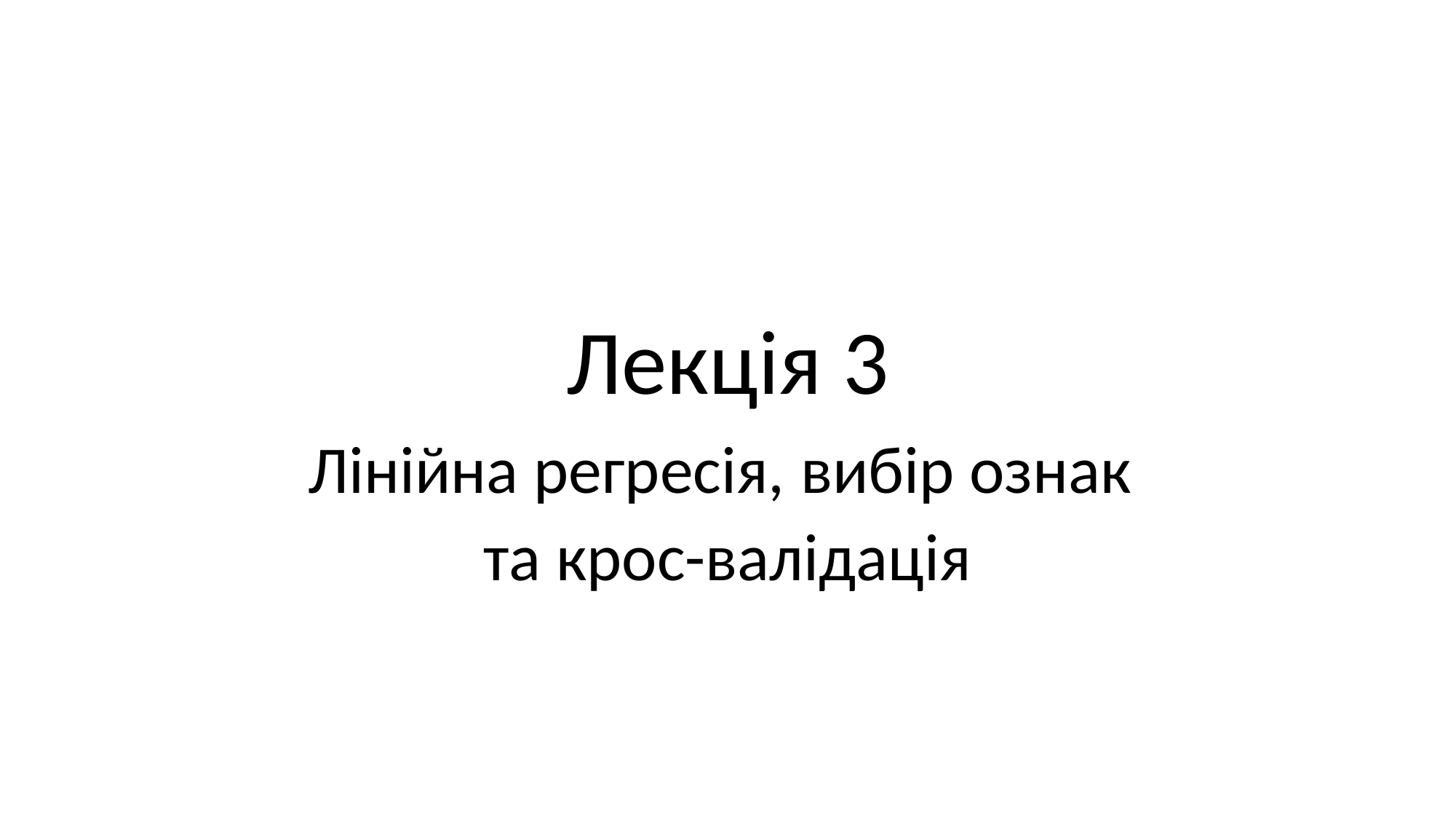

# Лекція 3
Лінійна регресія, вибір ознак
та крос-валідація